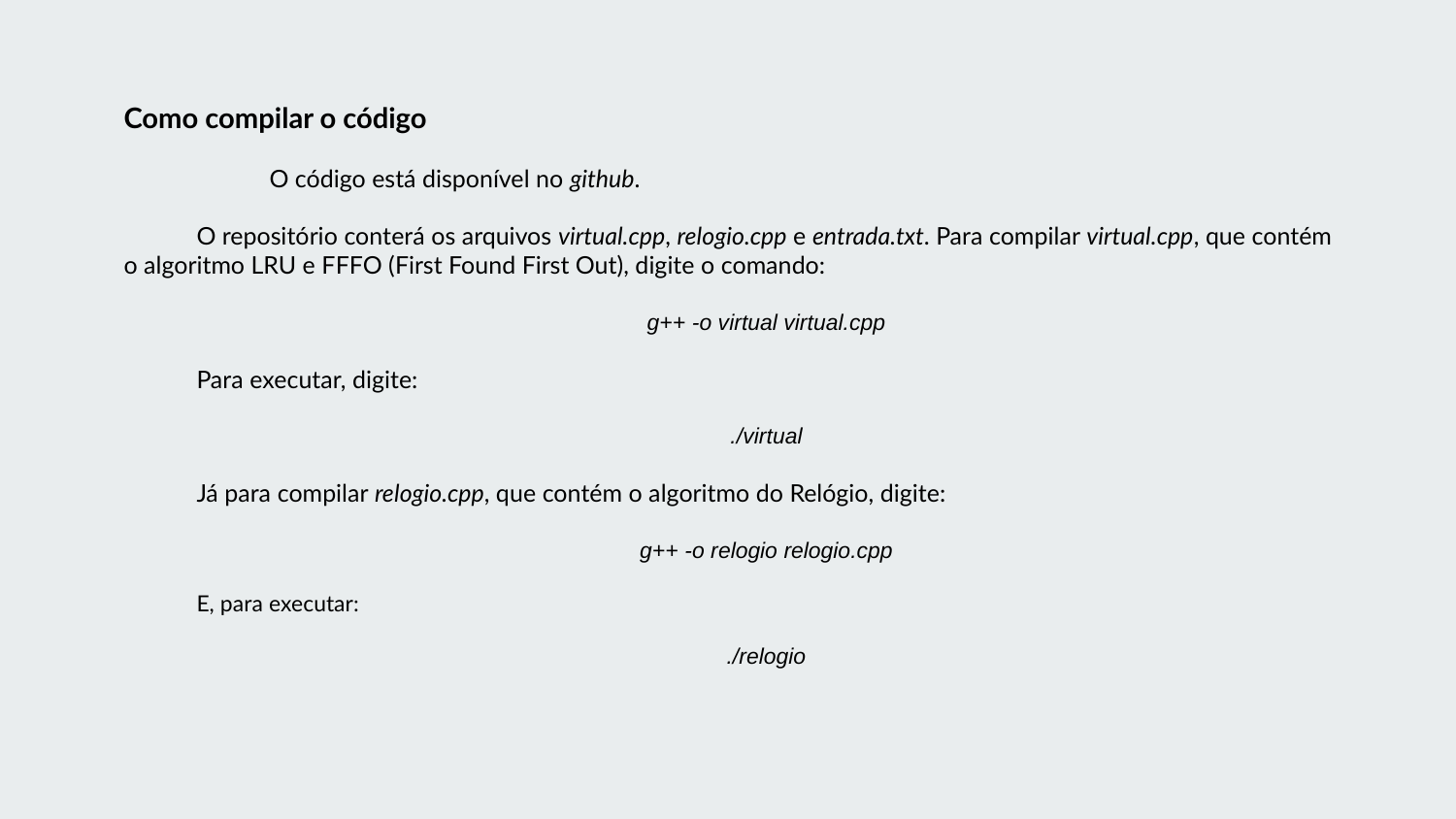

Como compilar o código

	O código está disponível no github.

O repositório conterá os arquivos virtual.cpp, relogio.cpp e entrada.txt. Para compilar virtual.cpp, que contém o algoritmo LRU e FFFO (First Found First Out), digite o comando:

g++ -o virtual virtual.cpp

Para executar, digite:

./virtual

Já para compilar relogio.cpp, que contém o algoritmo do Relógio, digite:

g++ -o relogio relogio.cpp

E, para executar:

./relogio